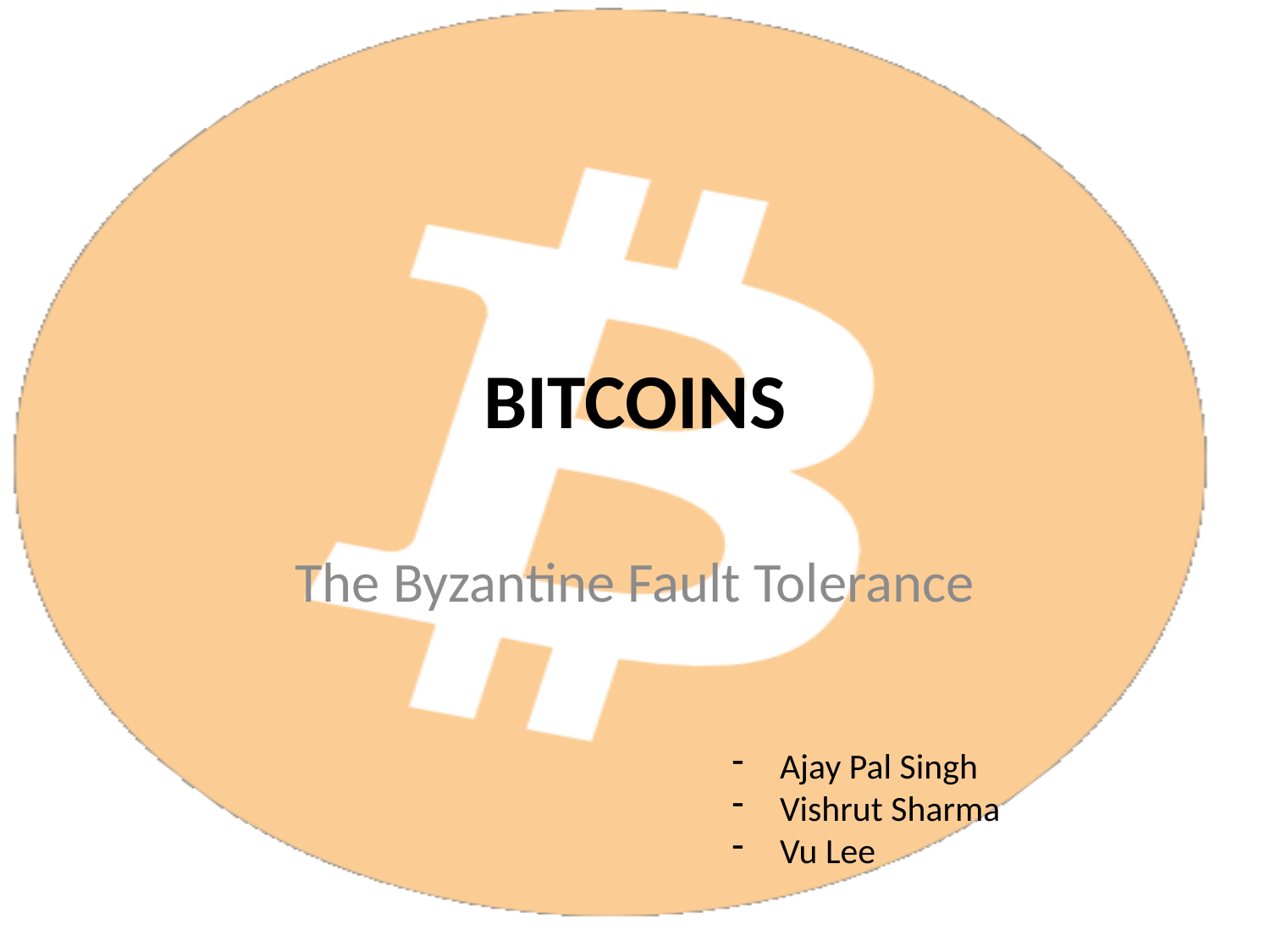

# BITCOINS
The Byzantine Fault Tolerance
Ajay Pal Singh
Vishrut Sharma
Vu Lee